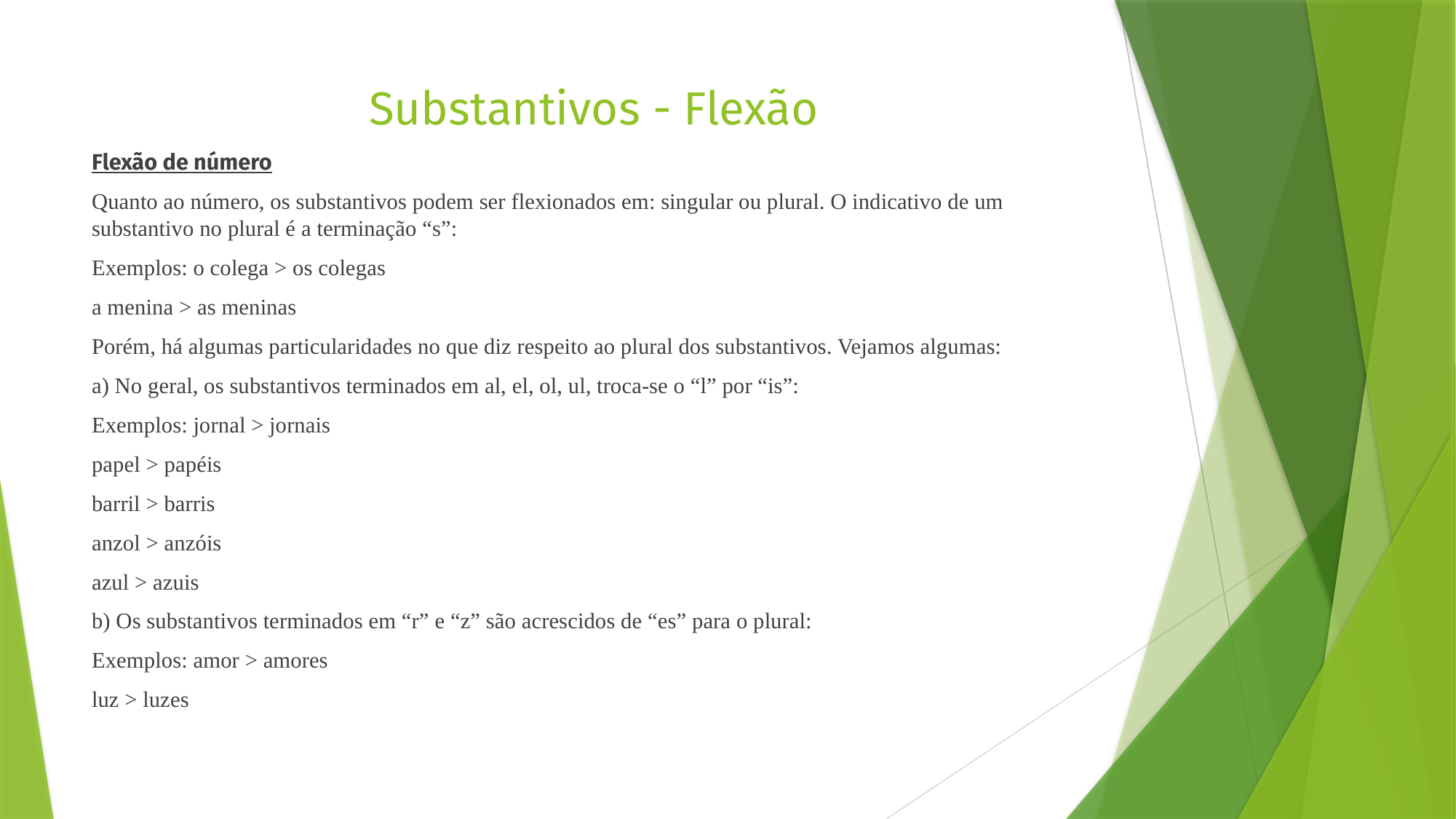

# Substantivos - Flexão
Flexão de número
Quanto ao número, os substantivos podem ser flexionados em: singular ou plural. O indicativo de um substantivo no plural é a terminação “s”:
Exemplos: o colega > os colegas
a menina > as meninas
Porém, há algumas particularidades no que diz respeito ao plural dos substantivos. Vejamos algumas:
a) No geral, os substantivos terminados em al, el, ol, ul, troca-se o “l” por “is”:
Exemplos: jornal > jornais
papel > papéis
barril > barris
anzol > anzóis
azul > azuis
b) Os substantivos terminados em “r” e “z” são acrescidos de “es” para o plural:
Exemplos: amor > amores
luz > luzes